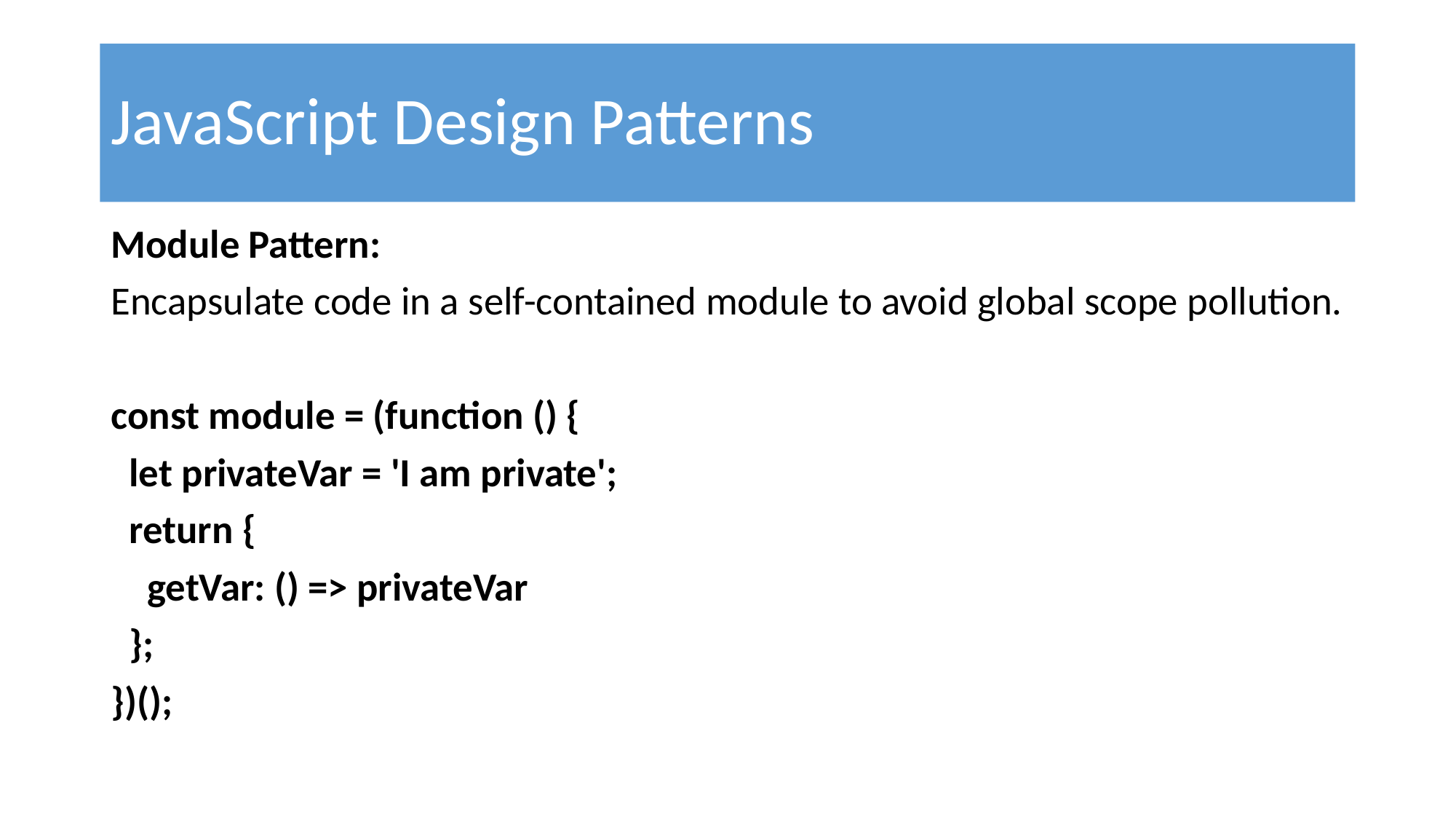

# JavaScript Design Patterns
Module Pattern:
Encapsulate code in a self-contained module to avoid global scope pollution.

const module = (function () {
  let privateVar = 'I am private';
  return {
    getVar: () => privateVar
  };
})();